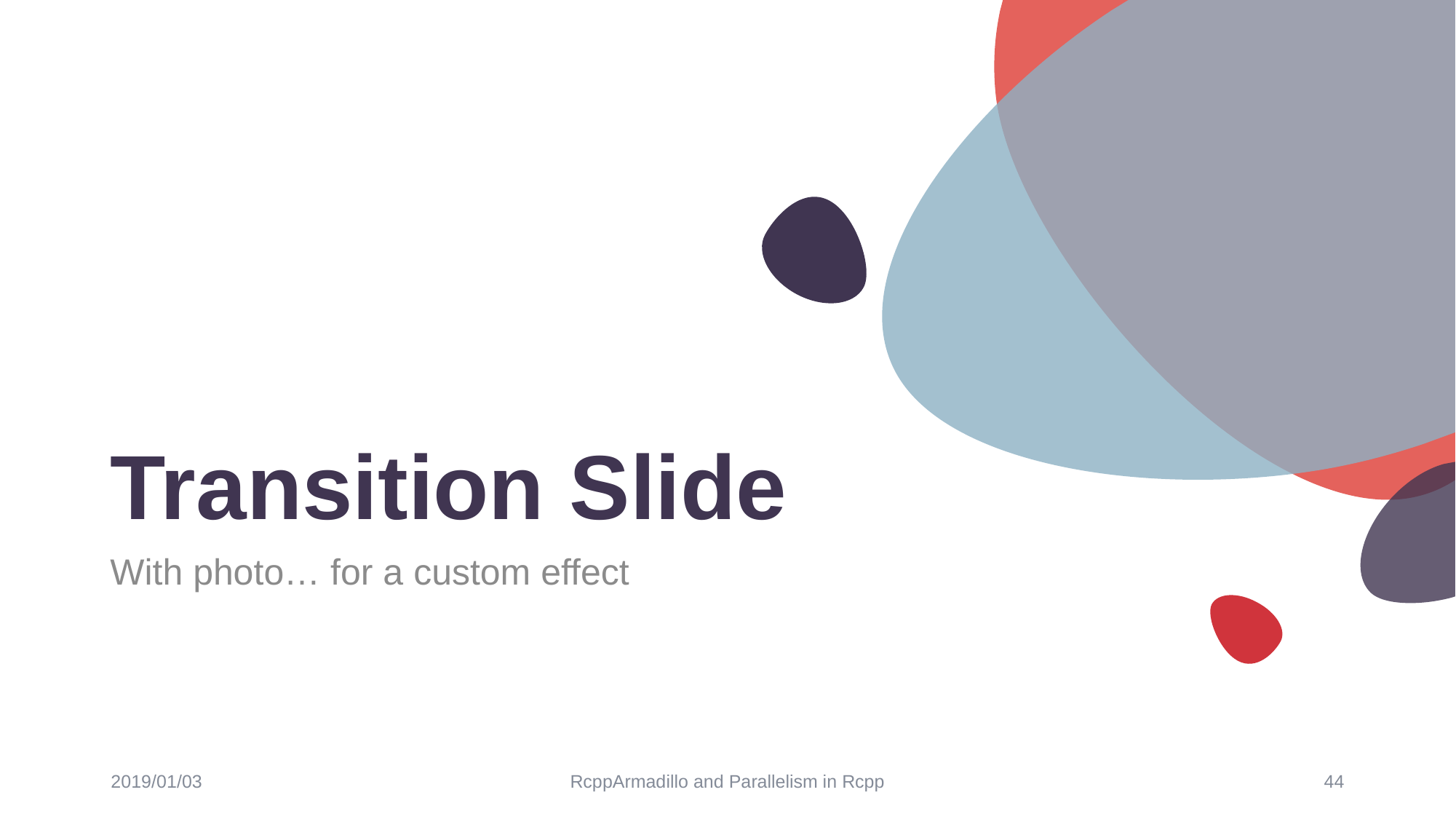

# Transition Slide
With photo… for a custom effect
2019/01/03
RcppArmadillo and Parallelism in Rcpp
44